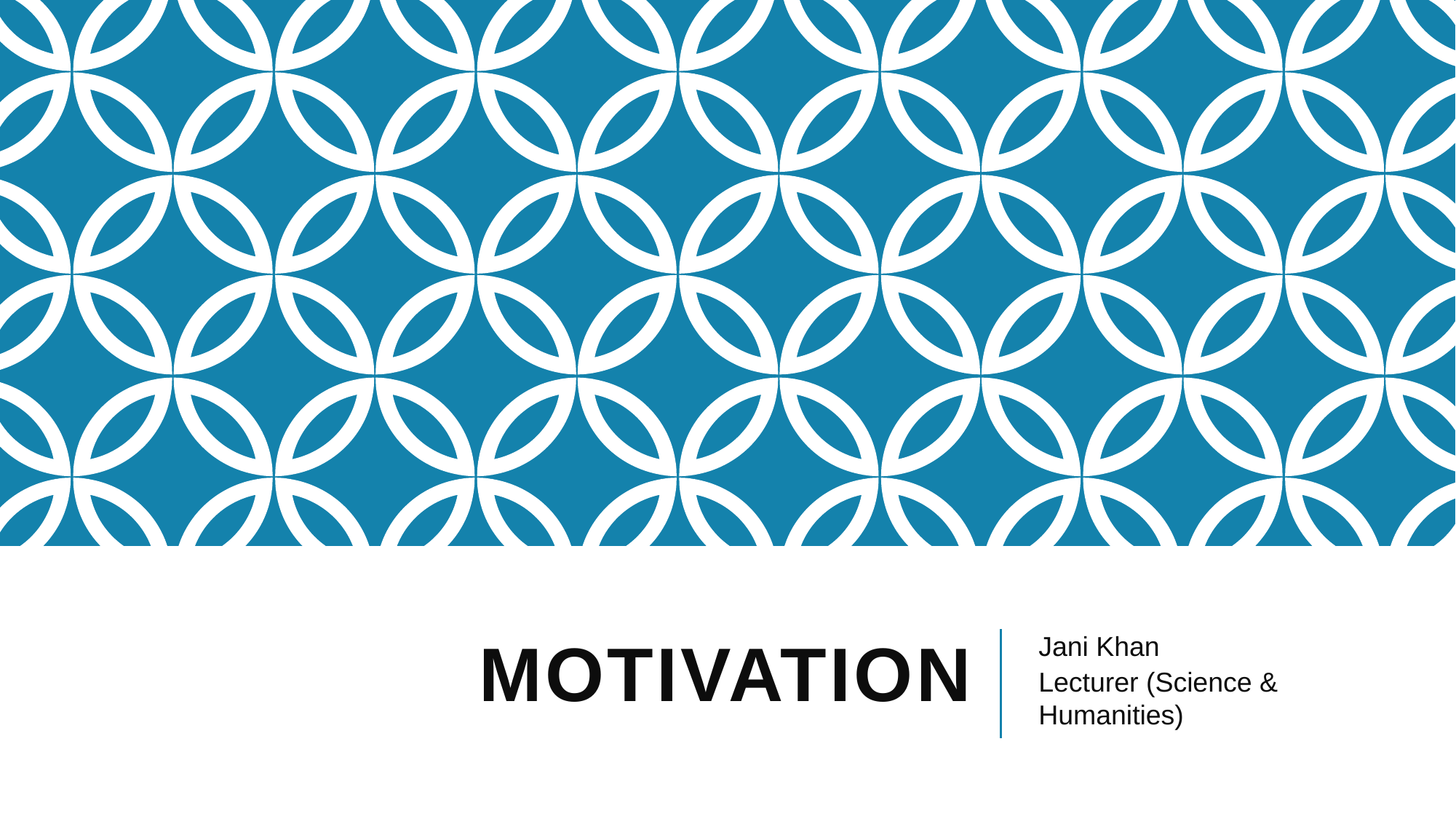

# Motivation
Jani Khan
Lecturer (Science & Humanities)